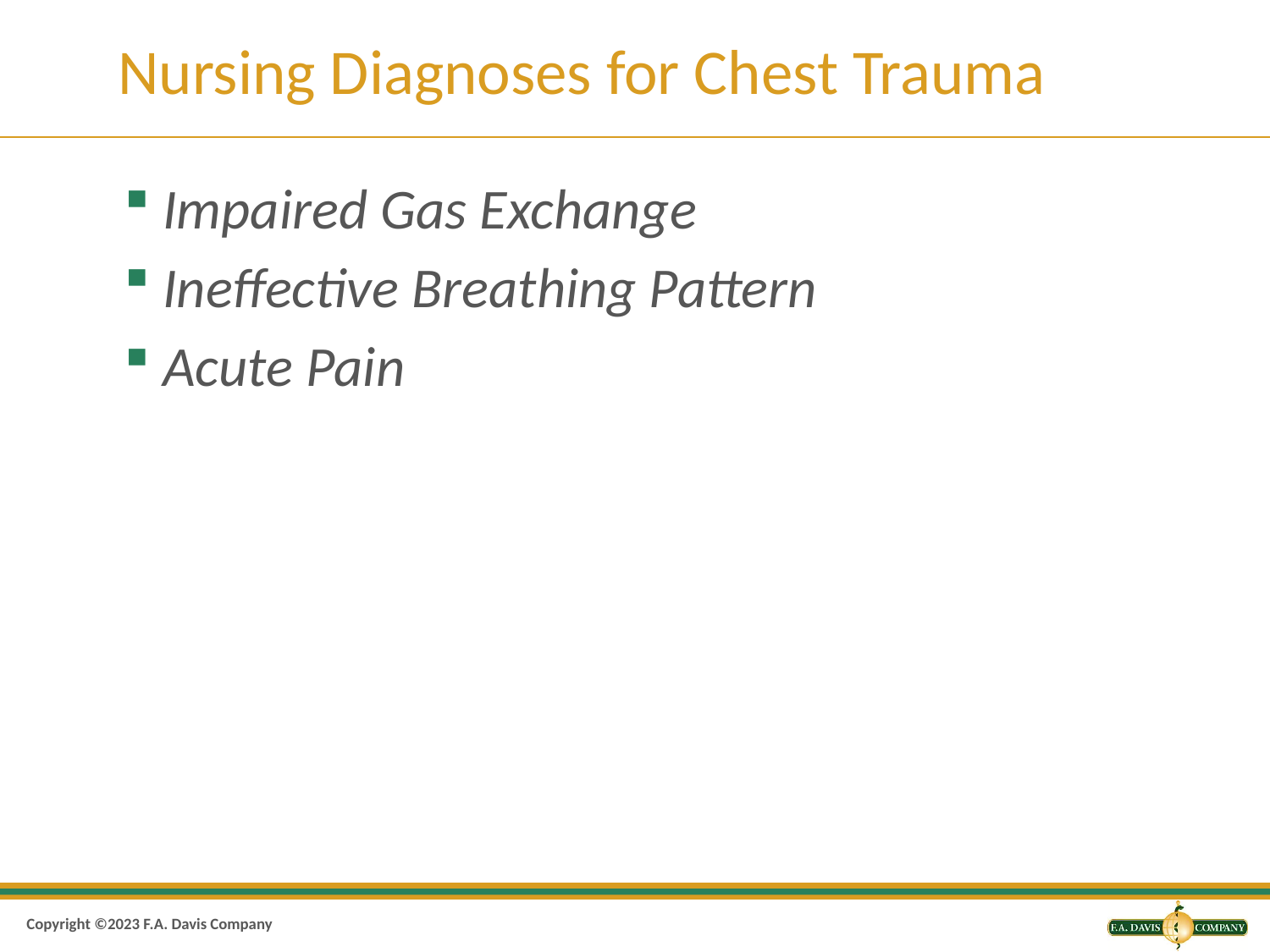

# Nursing Diagnoses for Chest Trauma
Impaired Gas Exchange
Ineffective Breathing Pattern
Acute Pain